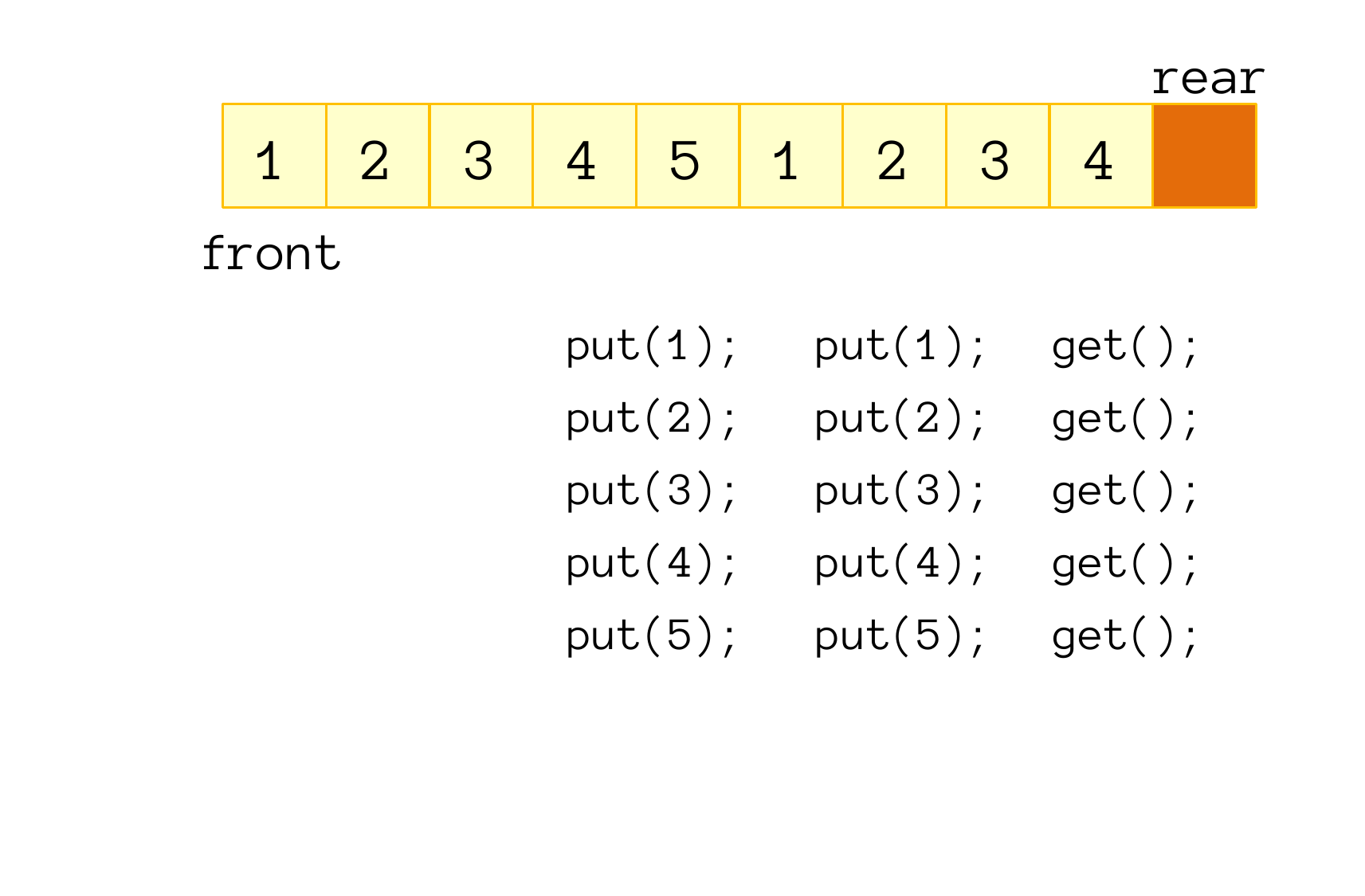

rear
2
3

2
4
1
5
4
3
1

front
put(1);
put(2);
put(3);
put(4);
put(5);

get();
get();
get();
get();
get();

put(1);
put(2);
put(3);
put(4);
put(5);